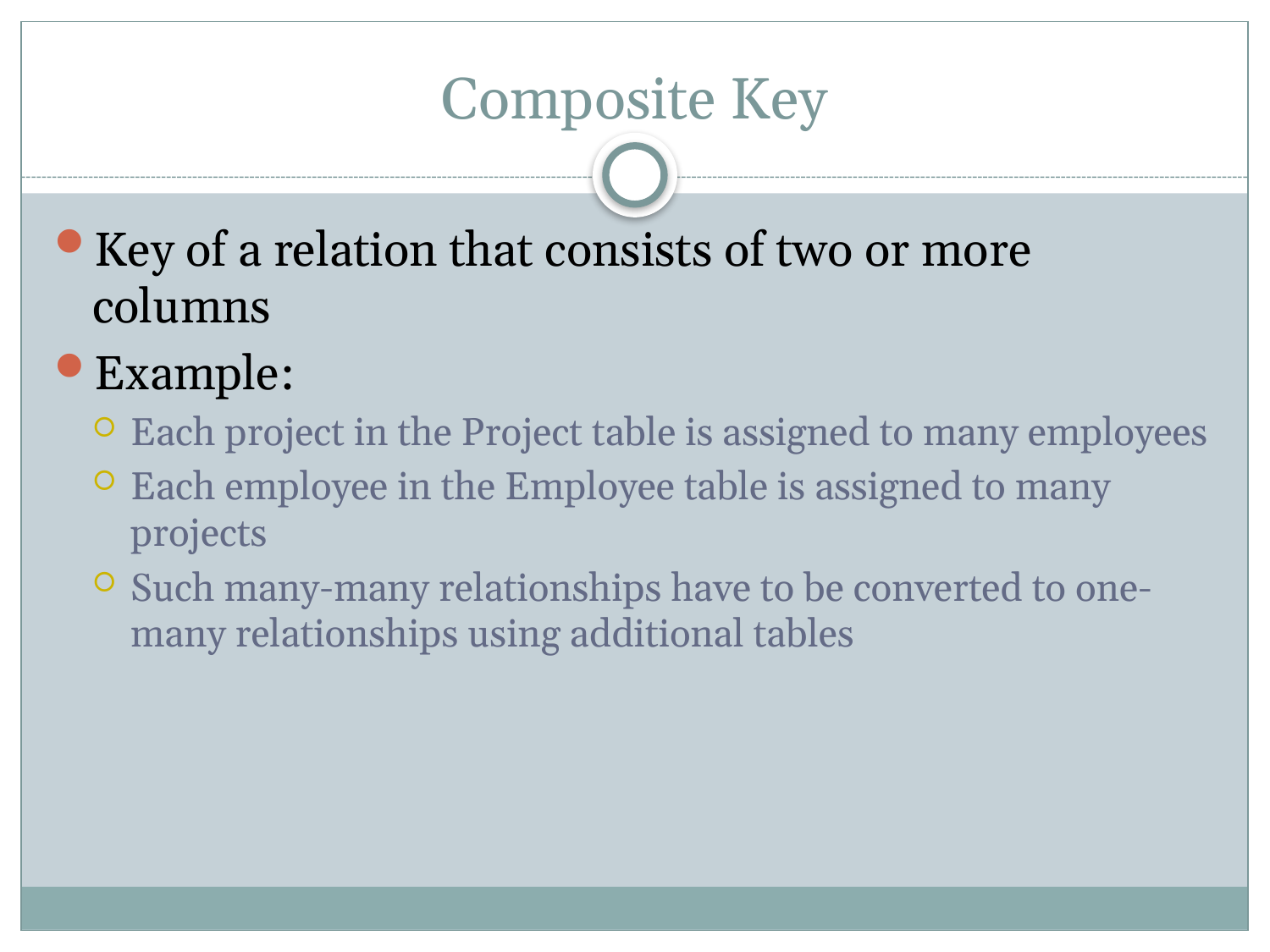

# Composite Key
Key of a relation that consists of two or more columns
Example:
Each project in the Project table is assigned to many employees
Each employee in the Employee table is assigned to many projects
Such many-many relationships have to be converted to one-many relationships using additional tables